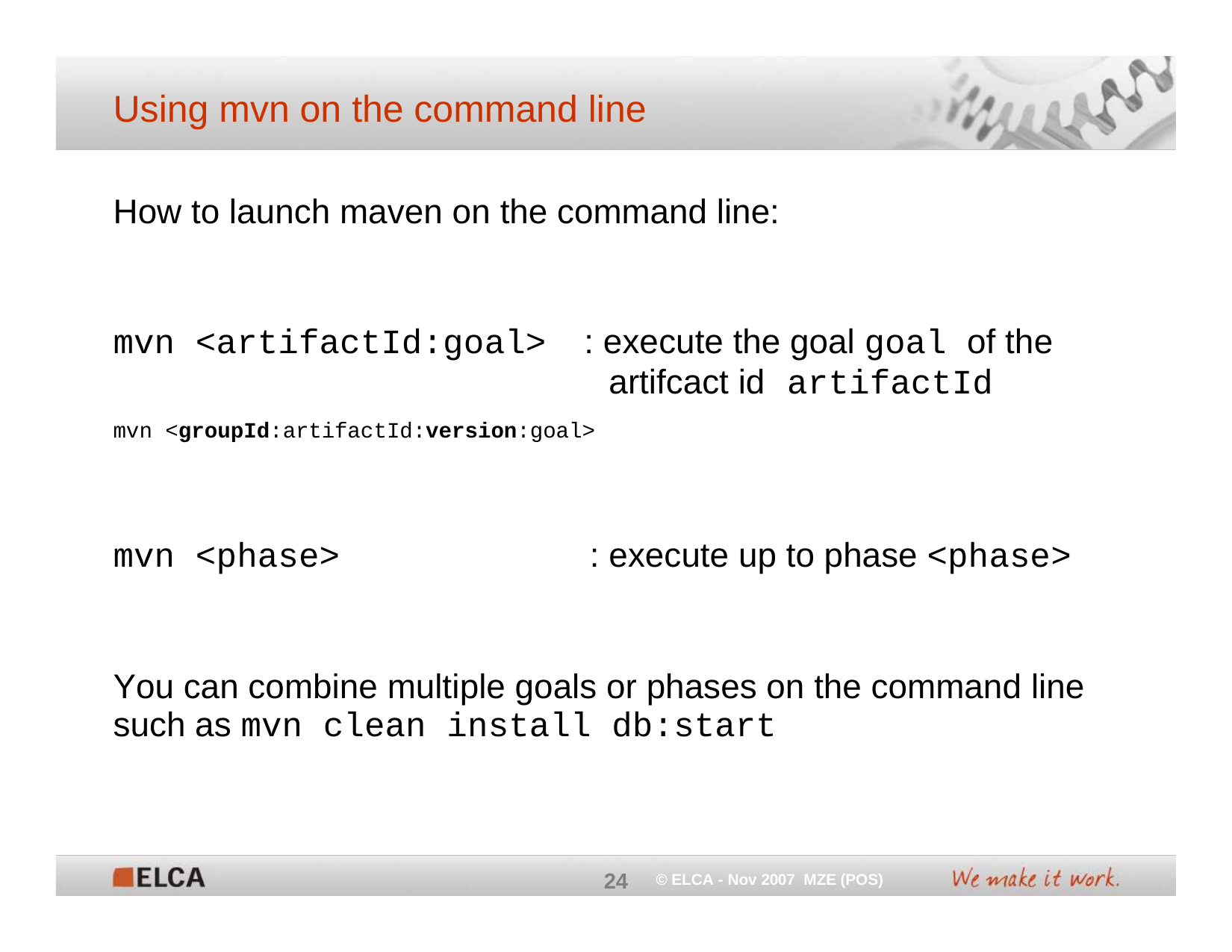

# Using mvn on the command line

How to launch maven on the command line:
mvn <artifactId:goal>
: execute the goal goal
of the
artifcact id	artifactId
mvn <groupId:artifactId:version:goal>
mvn <phase>
: execute up to phase <phase>
You can combine multiple goals or phases on the command line such as mvn clean install db:start

24
© ELCA - Nov 2007  MZE (POS)